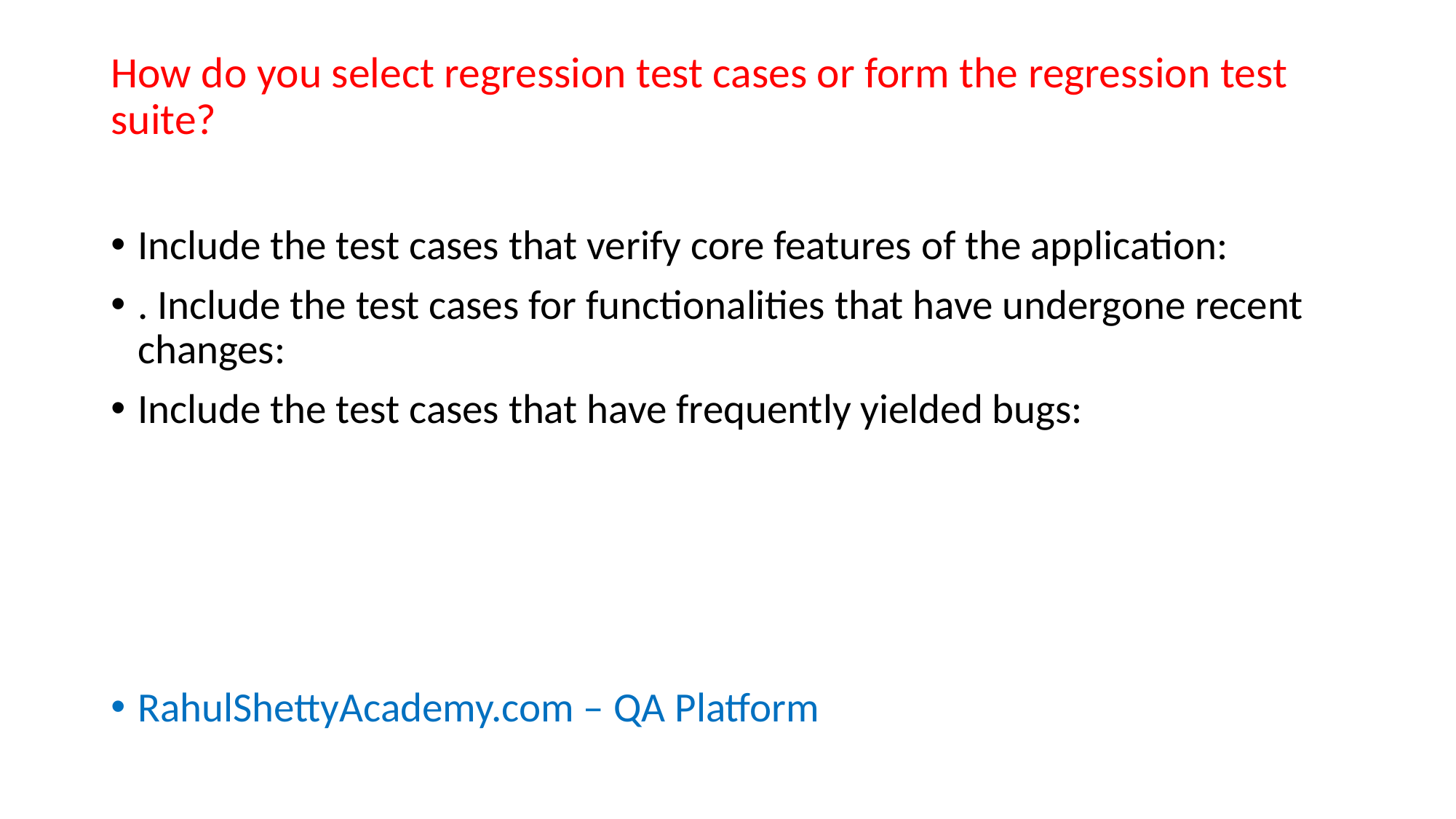

# How do you select regression test cases or form the regression test suite?
Include the test cases that verify core features of the application:
. Include the test cases for functionalities that have undergone recent changes:
Include the test cases that have frequently yielded bugs:

RahulShettyAcademy.com – QA Platform